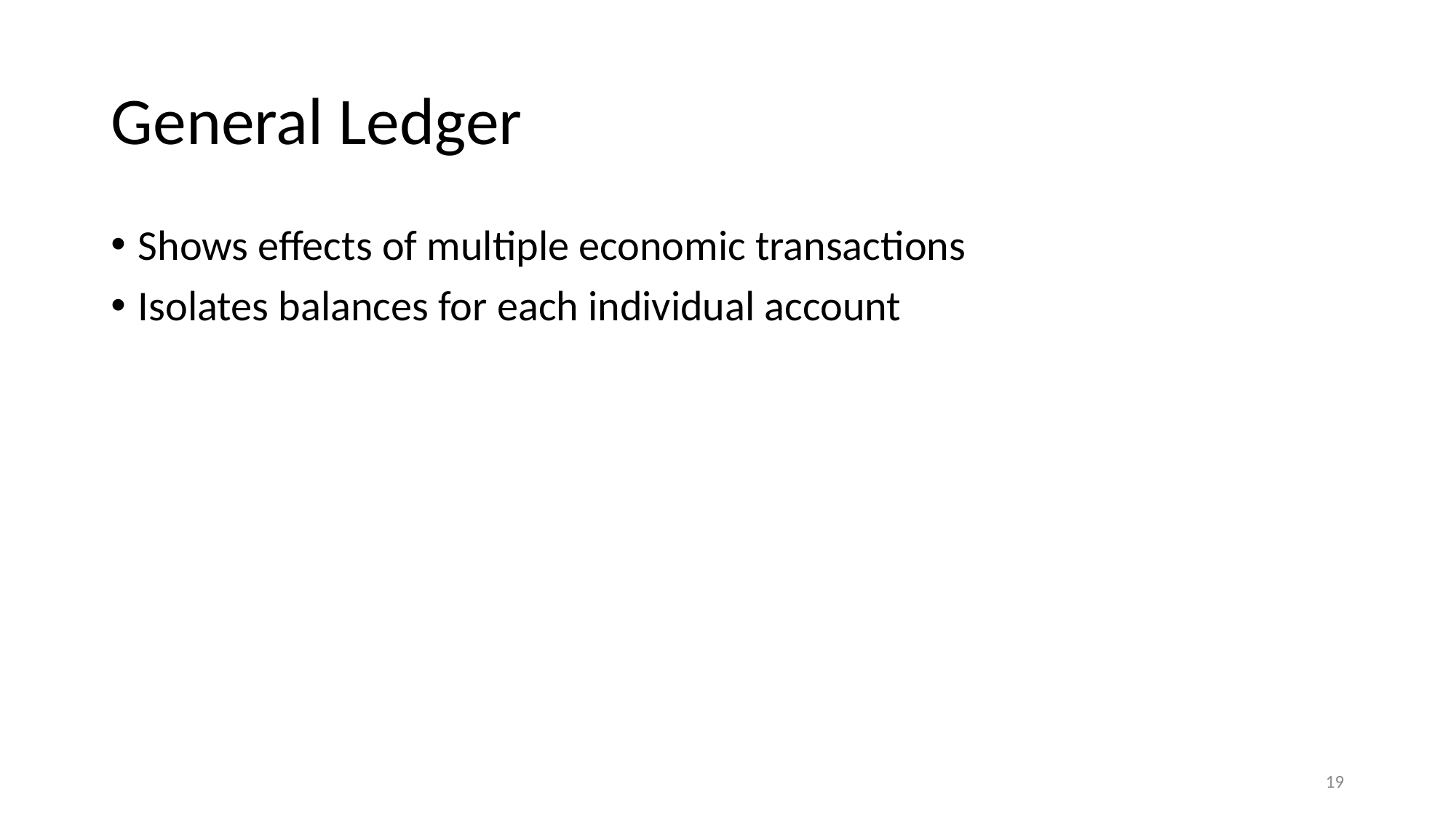

# General Ledger
Shows effects of multiple economic transactions
Isolates balances for each individual account
19